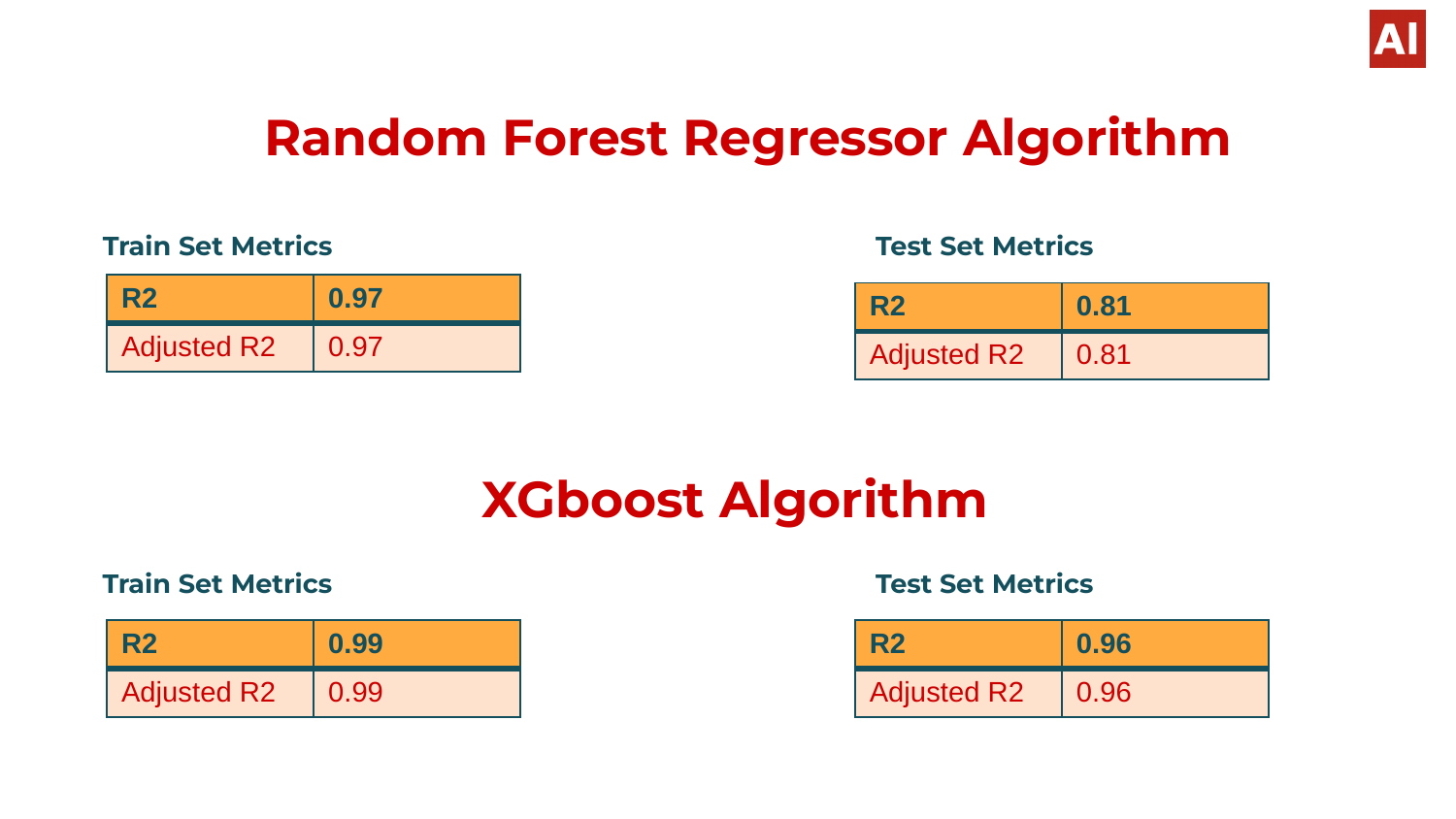

Random Forest Regressor Algorithm
Train Set Metrics				      Test Set Metrics

| R2 | 0.97 |
| --- | --- |
| Adjusted R2 | 0.97 |
| R2 | 0.81 |
| --- | --- |
| Adjusted R2 | 0.81 |
# XGboost Algorithm

Train Set Metrics				      Test Set Metrics

| R2 | 0.99 |
| --- | --- |
| Adjusted R2 | 0.99 |
| R2 | 0.96 |
| --- | --- |
| Adjusted R2 | 0.96 |